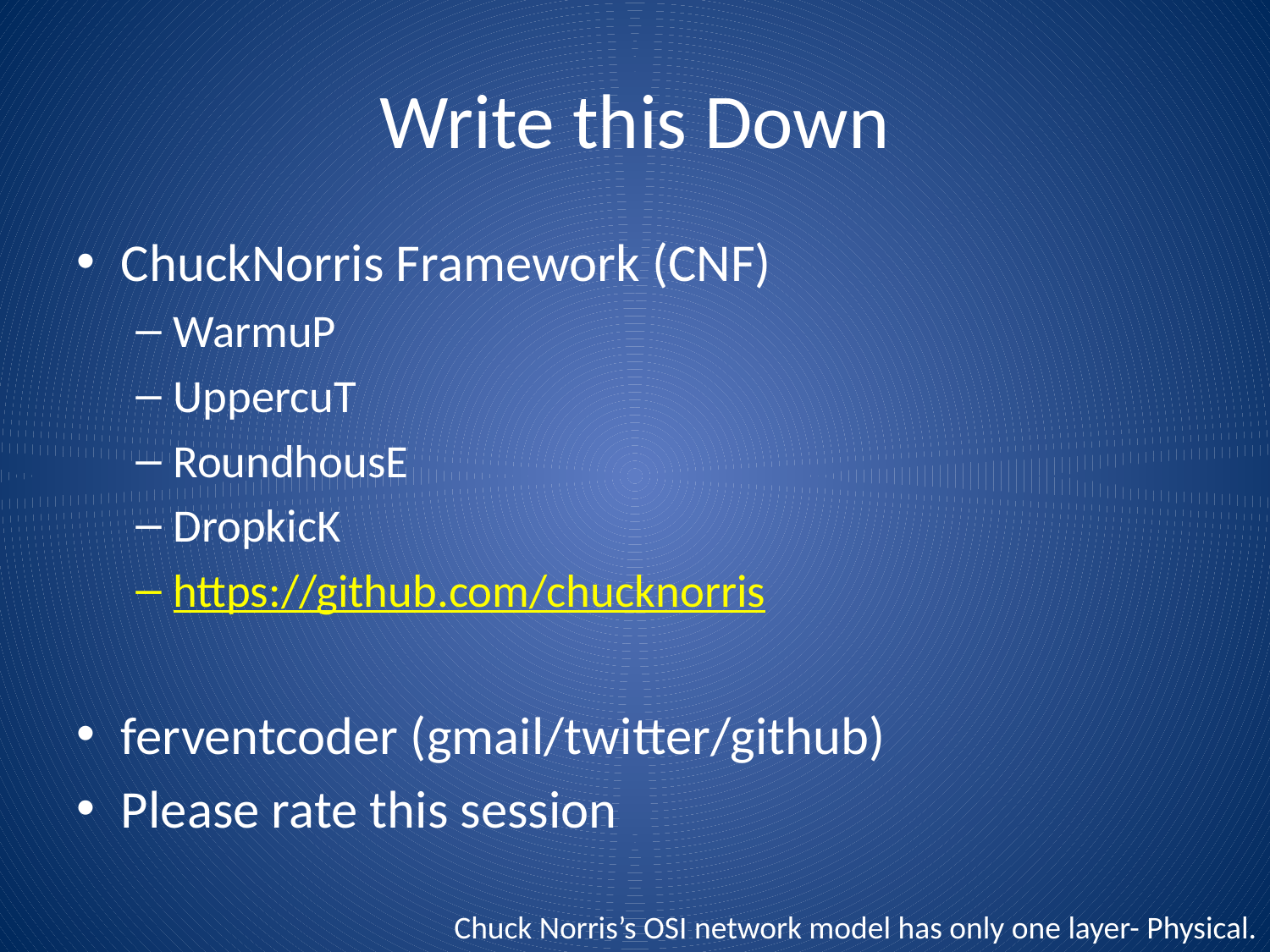

# Write this Down
ChuckNorris Framework (CNF)
WarmuP
UppercuT
RoundhousE
DropkicK
https://github.com/chucknorris

ferventcoder (gmail/twitter/github)
Please rate this session
Chuck Norris’s OSI network model has only one layer- Physical.